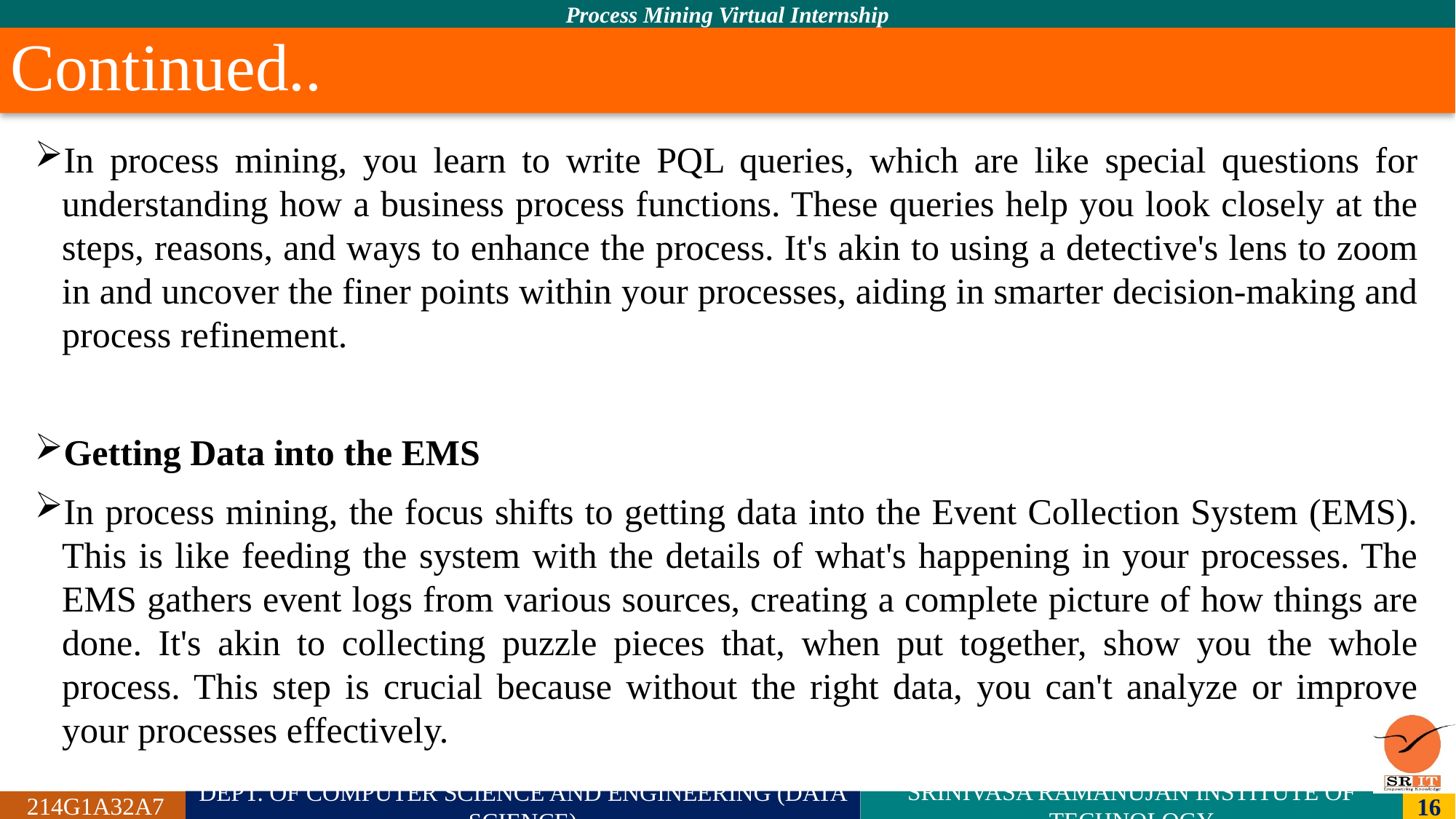

# Continued..
In process mining, you learn to write PQL queries, which are like special questions for understanding how a business process functions. These queries help you look closely at the steps, reasons, and ways to enhance the process. It's akin to using a detective's lens to zoom in and uncover the finer points within your processes, aiding in smarter decision-making and process refinement.

Getting Data into the EMS
In process mining, the focus shifts to getting data into the Event Collection System (EMS). This is like feeding the system with the details of what's happening in your processes. The EMS gathers event logs from various sources, creating a complete picture of how things are done. It's akin to collecting puzzle pieces that, when put together, show you the whole process. This step is crucial because without the right data, you can't analyze or improve your processes effectively.